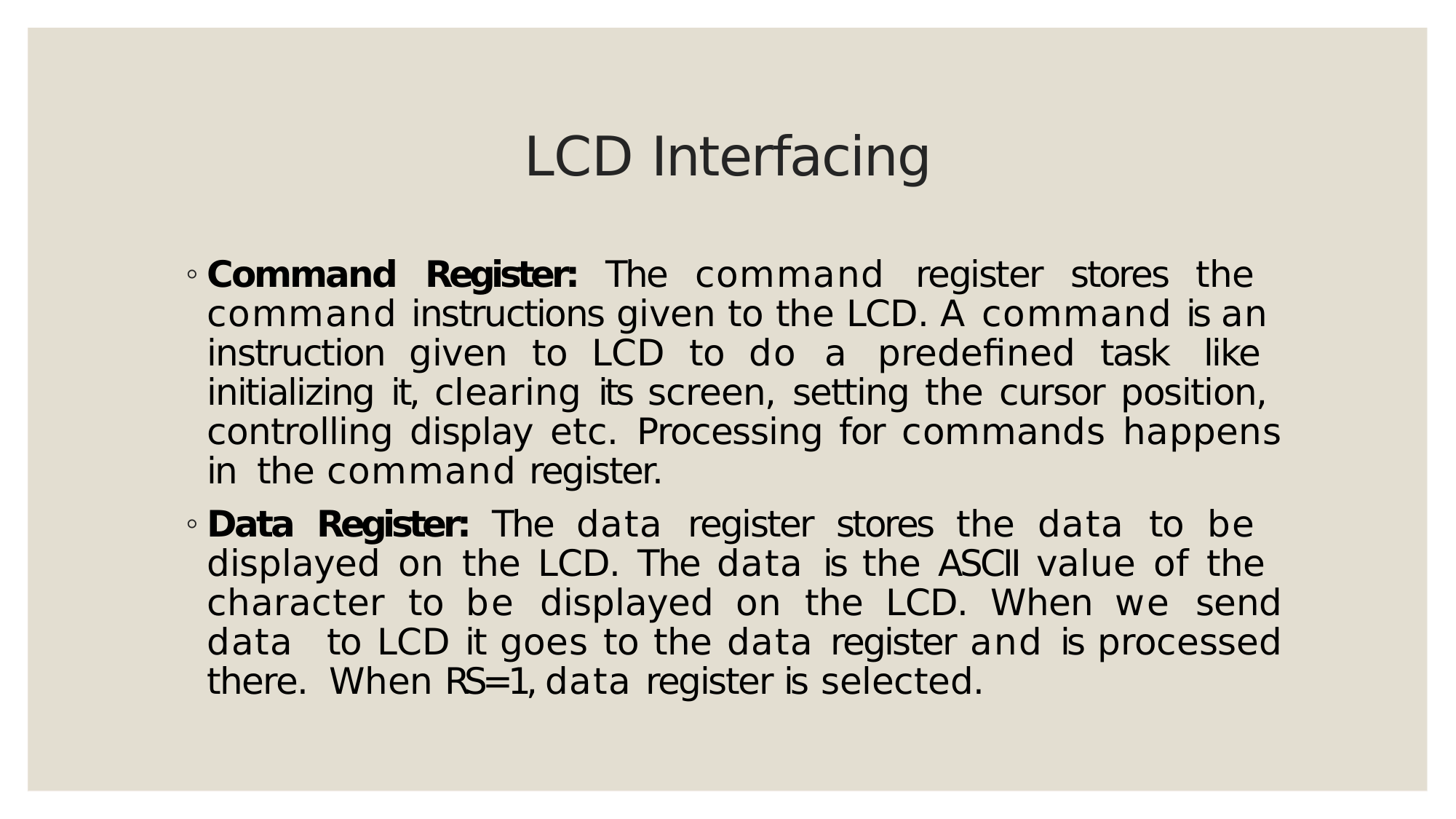

# LCD Interfacing
Command Register: The command register stores the  command instructions given to the LCD. A command is an  instruction given to LCD to do a predefined task like  initializing it, clearing its screen, setting the cursor position,  controlling display etc. Processing for commands happens in  the command register.
Data Register: The data register stores the data to be  displayed on the LCD. The data is the ASCII value of the  character to be displayed on the LCD. When we send data  to LCD it goes to the data register and is processed there.  When RS=1, data register is selected.